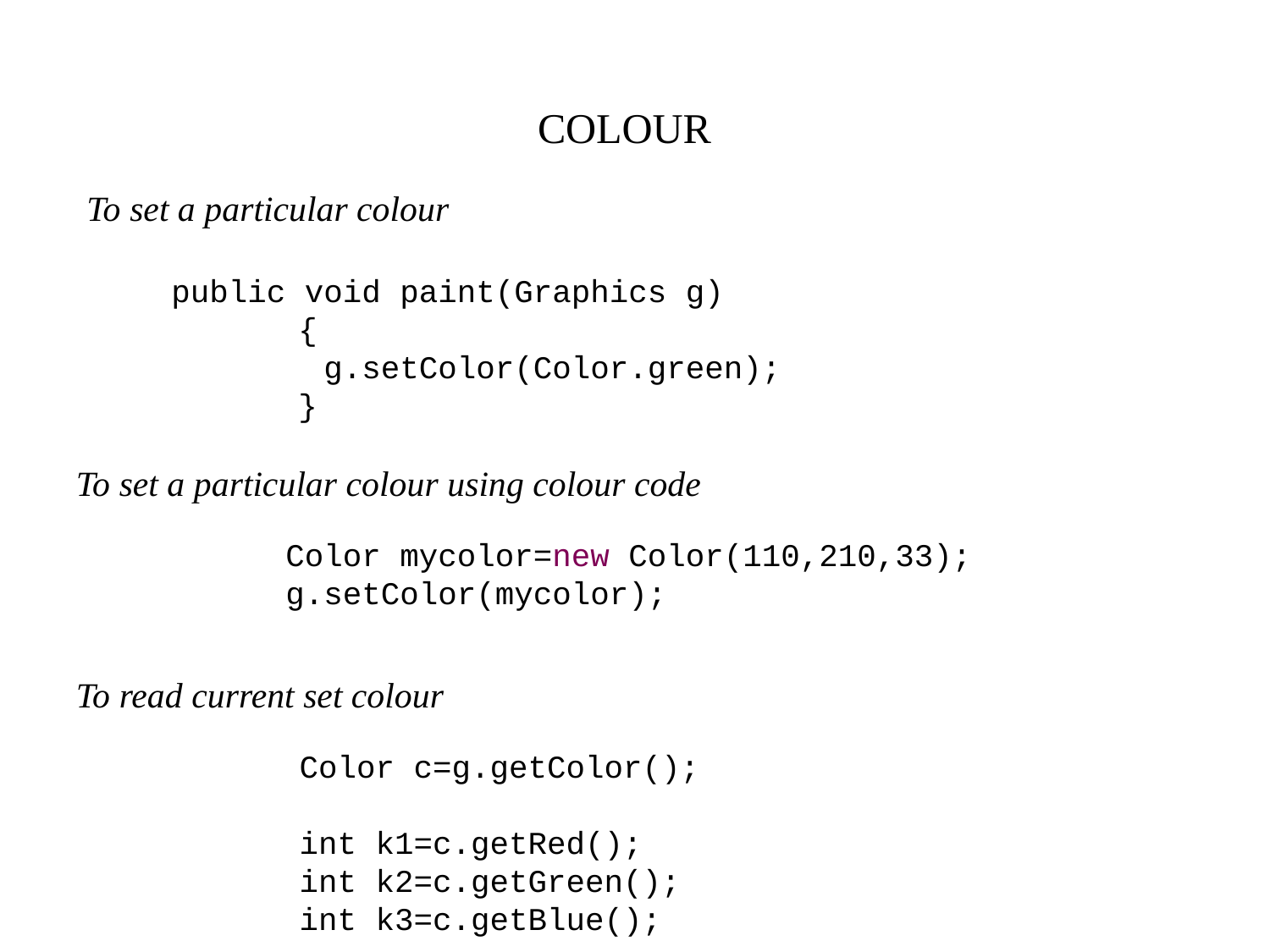

COLOUR
To set a particular colour
public void paint(Graphics g)
	{
        g.setColor(Color.green);
	}
To set a particular colour using colour code
 Color mycolor=new Color(110,210,33);
 g.setColor(mycolor);
To read current set colour
Color c=g.getColor();

int k1=c.getRed();
int k2=c.getGreen();
int k3=c.getBlue();